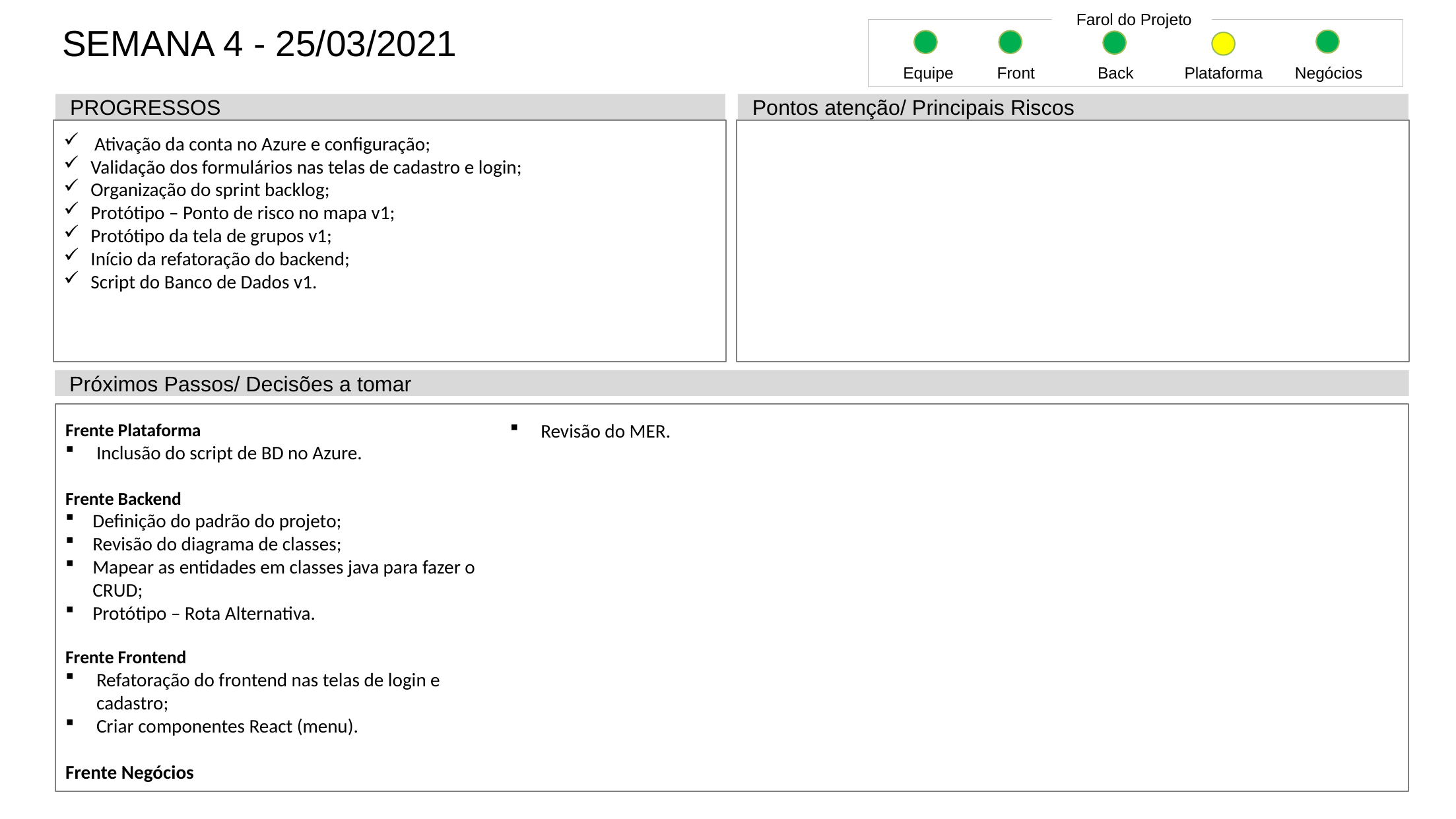

Farol do Projeto

# SEMANA 4 - 25/03/2021

Equipe
Front
Back
Plataforma
Negócios
PROGRESSOS
Pontos atenção/ Principais Riscos
Ativação da conta no Azure e configuração;
Validação dos formulários nas telas de cadastro e login;
Organização do sprint backlog;
Protótipo – Ponto de risco no mapa v1;
Protótipo da tela de grupos v1;
Início da refatoração do backend;
Script do Banco de Dados v1.

Próximos Passos/ Decisões a tomar
Frente Plataforma
Inclusão do script de BD no Azure.

Frente Backend
Definição do padrão do projeto;
Revisão do diagrama de classes;
Mapear as entidades em classes java para fazer o CRUD;
Protótipo – Rota Alternativa.

Frente Frontend
Refatoração do frontend nas telas de login e cadastro;
Criar componentes React (menu).

Frente Negócios
Revisão do MER.